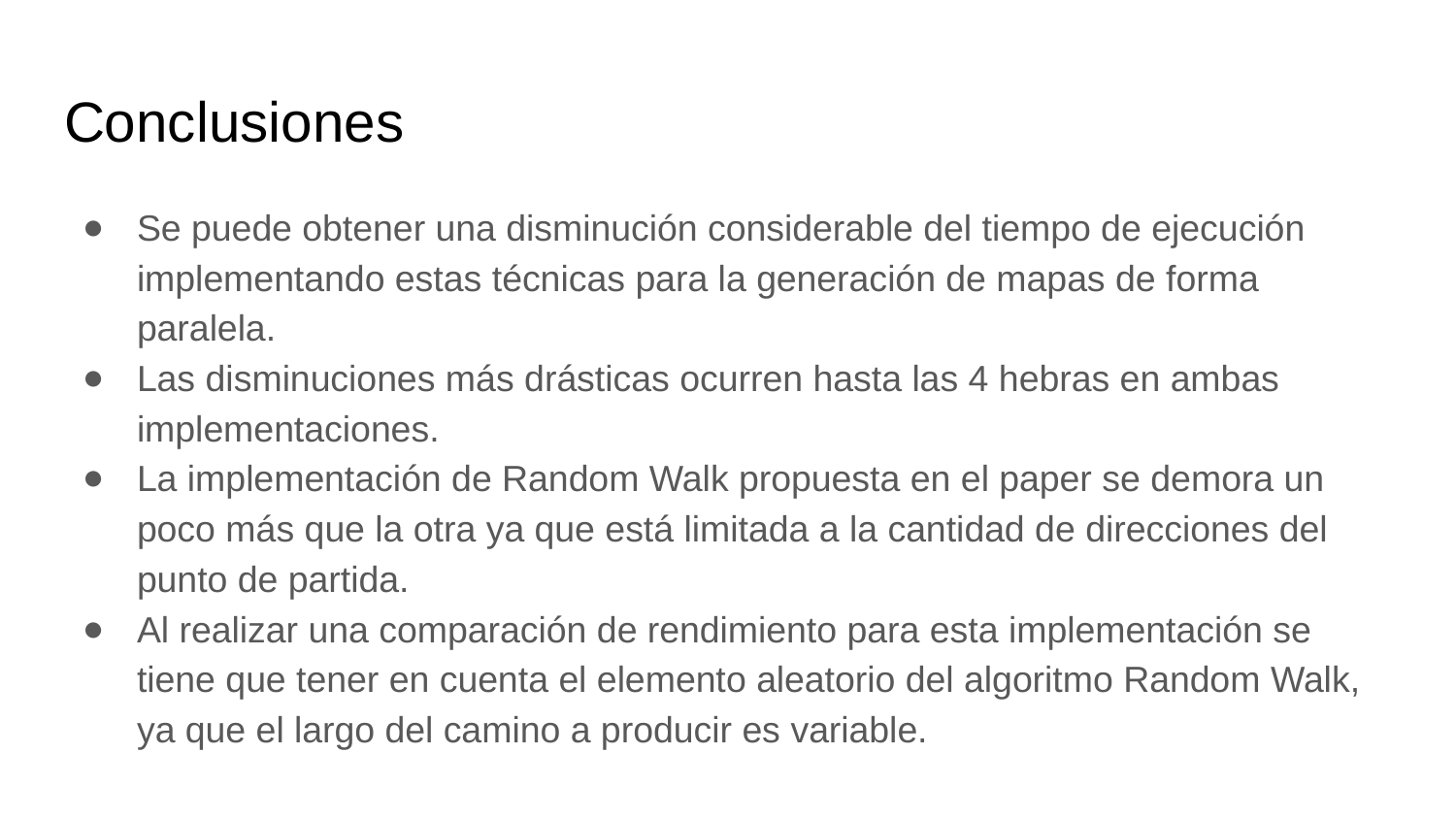

# Conclusiones
Se puede obtener una disminución considerable del tiempo de ejecución implementando estas técnicas para la generación de mapas de forma paralela.
Las disminuciones más drásticas ocurren hasta las 4 hebras en ambas implementaciones.
La implementación de Random Walk propuesta en el paper se demora un poco más que la otra ya que está limitada a la cantidad de direcciones del punto de partida.
Al realizar una comparación de rendimiento para esta implementación se tiene que tener en cuenta el elemento aleatorio del algoritmo Random Walk, ya que el largo del camino a producir es variable.